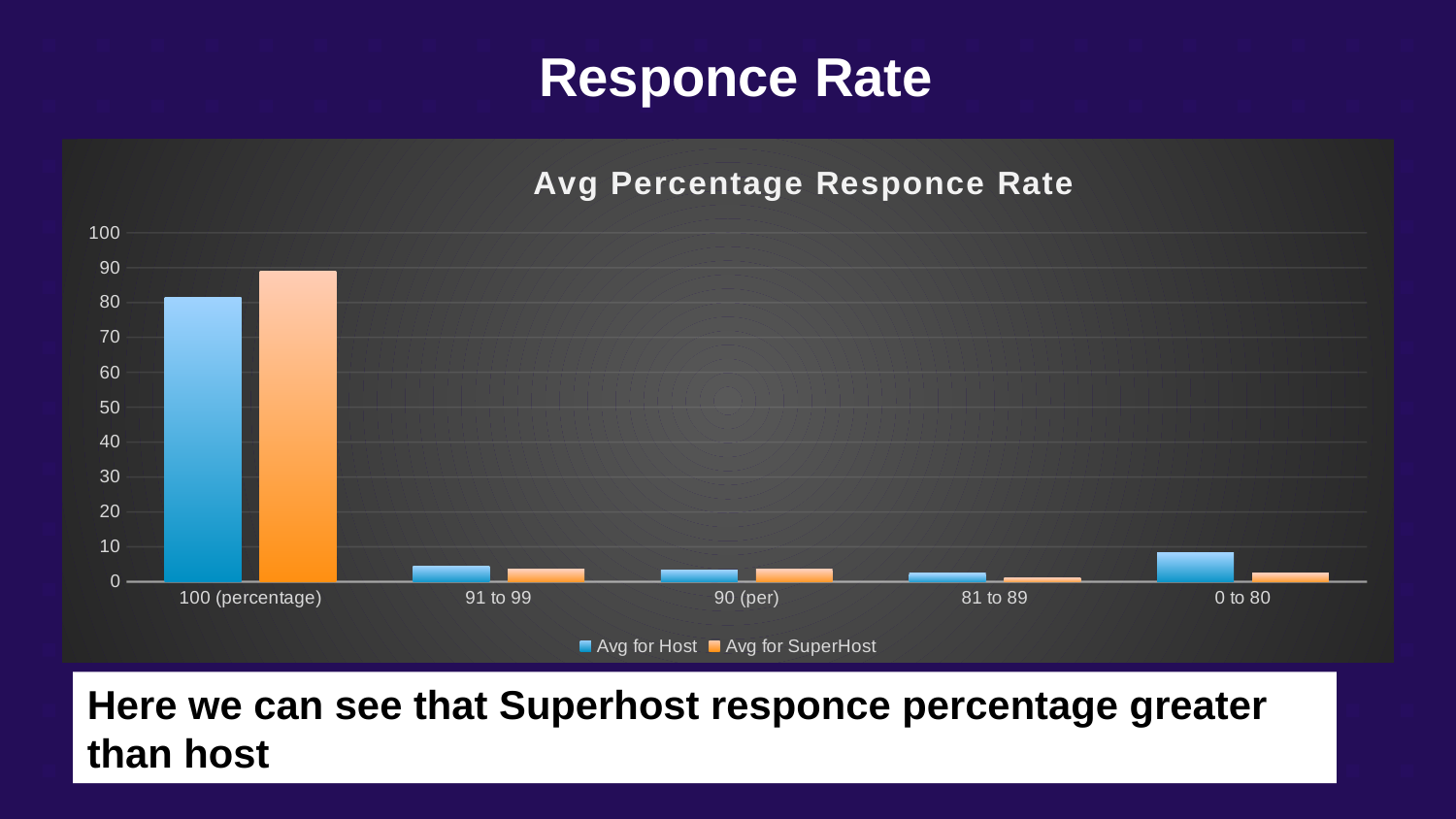

# Responce Rate

### Chart: Avg Percentage Responce Rate

| Category | Avg for Host | Avg for SuperHost |
|---|---|---|
| 100 (percentage) | 81.4744801512287 | 88.9602053915276 |
| 91 to 99 | 4.47385003150599 | 3.72272143774069 |
| 90 (per) | 3.33963453056081 | 3.72272143774069 |
| 81 to 89 | 2.39445494643982 | 1.02695763799743 |
| 0 to 80 | 8.31758034026465 | 2.56739409499358 |

Here we can see that Superhost responce percentage greater than host